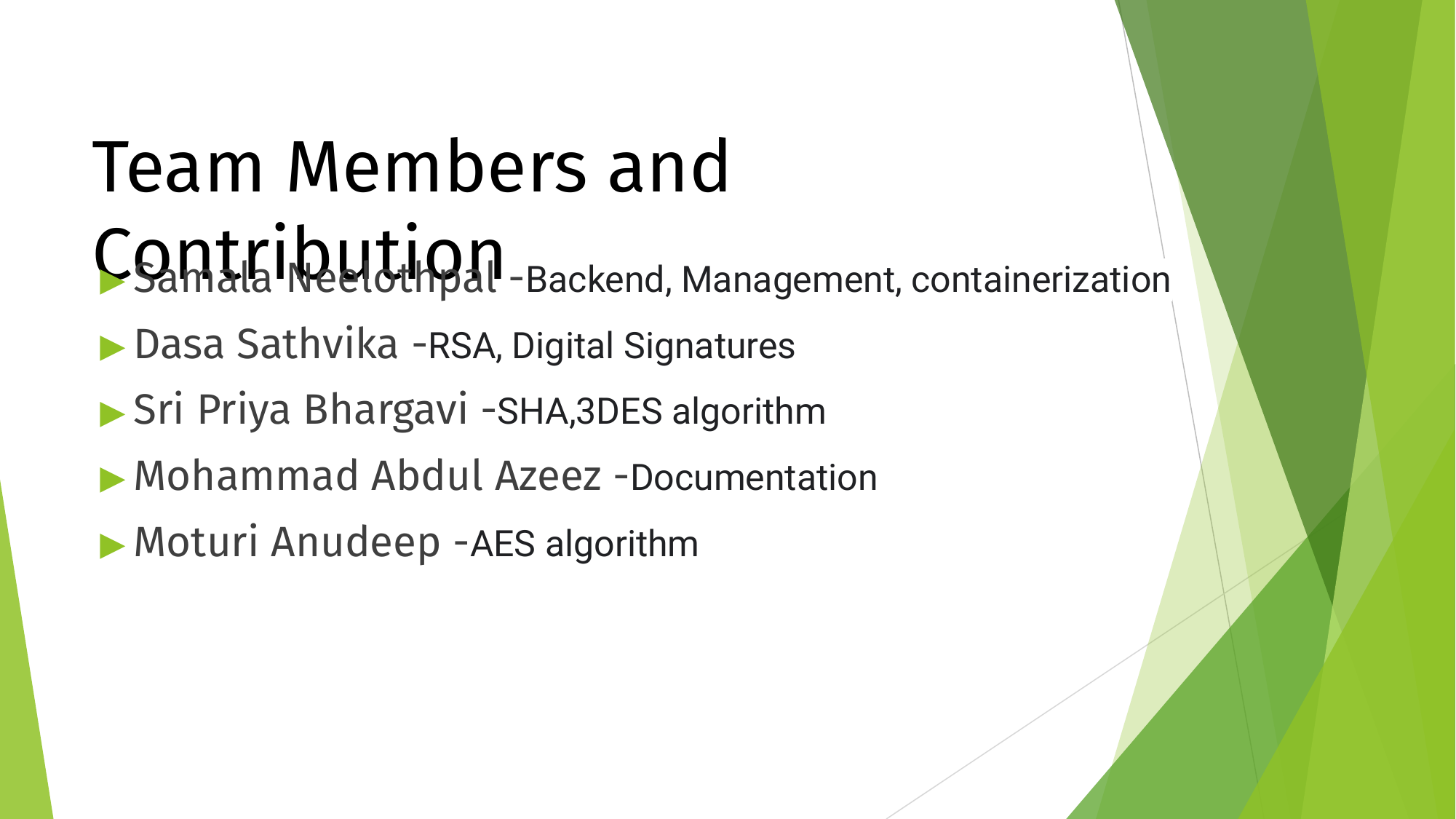

# Team Members and Contribution
Samala Neelothpal -Backend, Management, containerization
Dasa Sathvika -RSA, Digital Signatures
Sri Priya Bhargavi -SHA,3DES algorithm
Mohammad Abdul Azeez -Documentation
Moturi Anudeep -AES algorithm